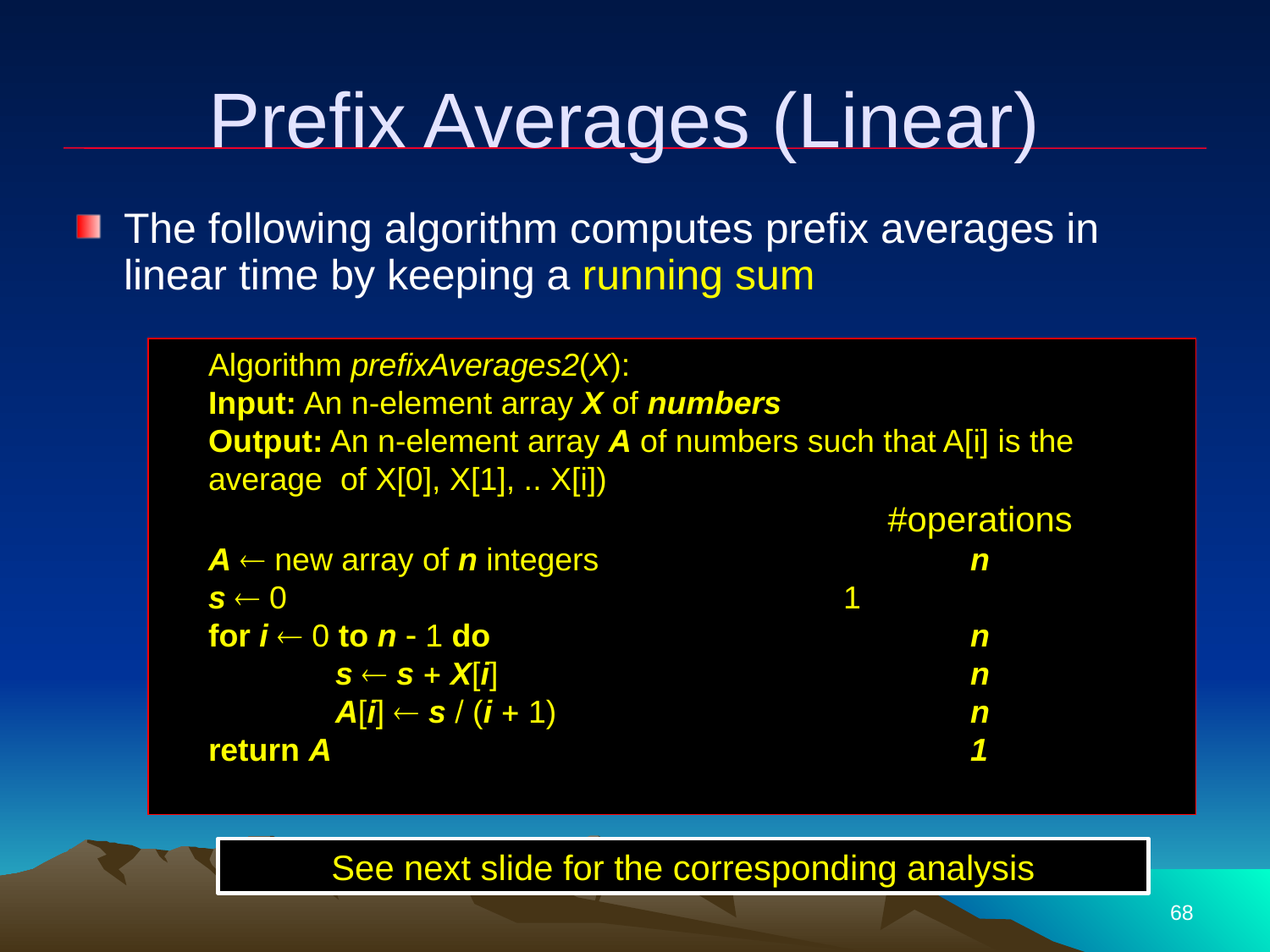

Prefix Averages (Linear)
The following algorithm computes prefix averages in linear time by keeping a running sum
	Algorithm prefixAverages2(X):
	Input: An n-element array X of numbers
	Output: An n-element array A of numbers such that A[i] is the average  of X[0], X[1], .. X[i])
	   					     #operations
	A ← new array of n integers			n
	s ← 0 					1
	for i ← 0 to n − 1 do				n
		s ← s + X[i]				n
		A[i] ← s / (i + 1) 				n
	return A 			      		1
See next slide for the corresponding analysis
68